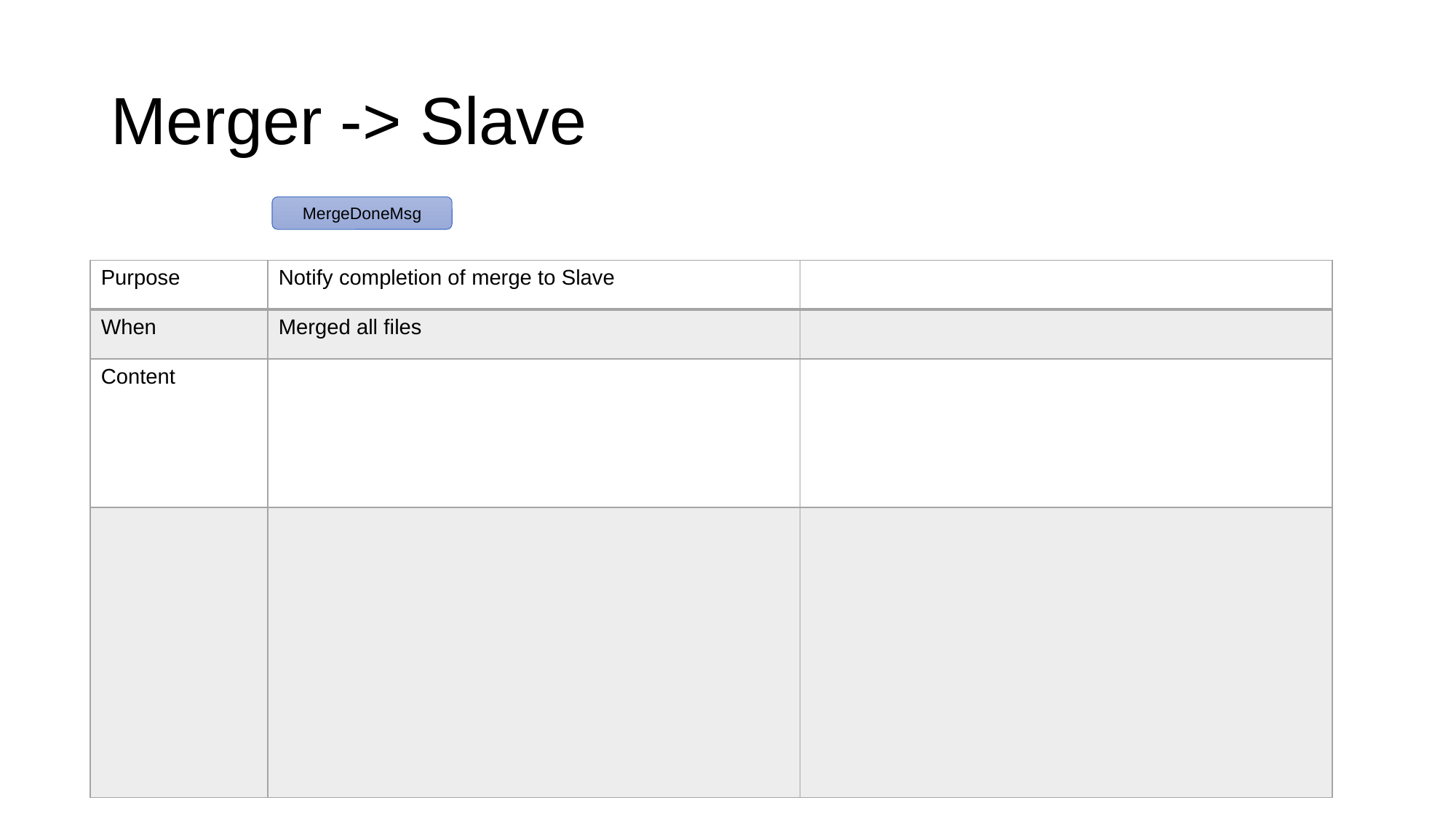

# Merger -> Slave
MergeDoneMsg
| Purpose | Notify completion of merge to Slave |  |
| --- | --- | --- |
| When | Merged all files |  |
| Content |  |  |
|  |  |  |